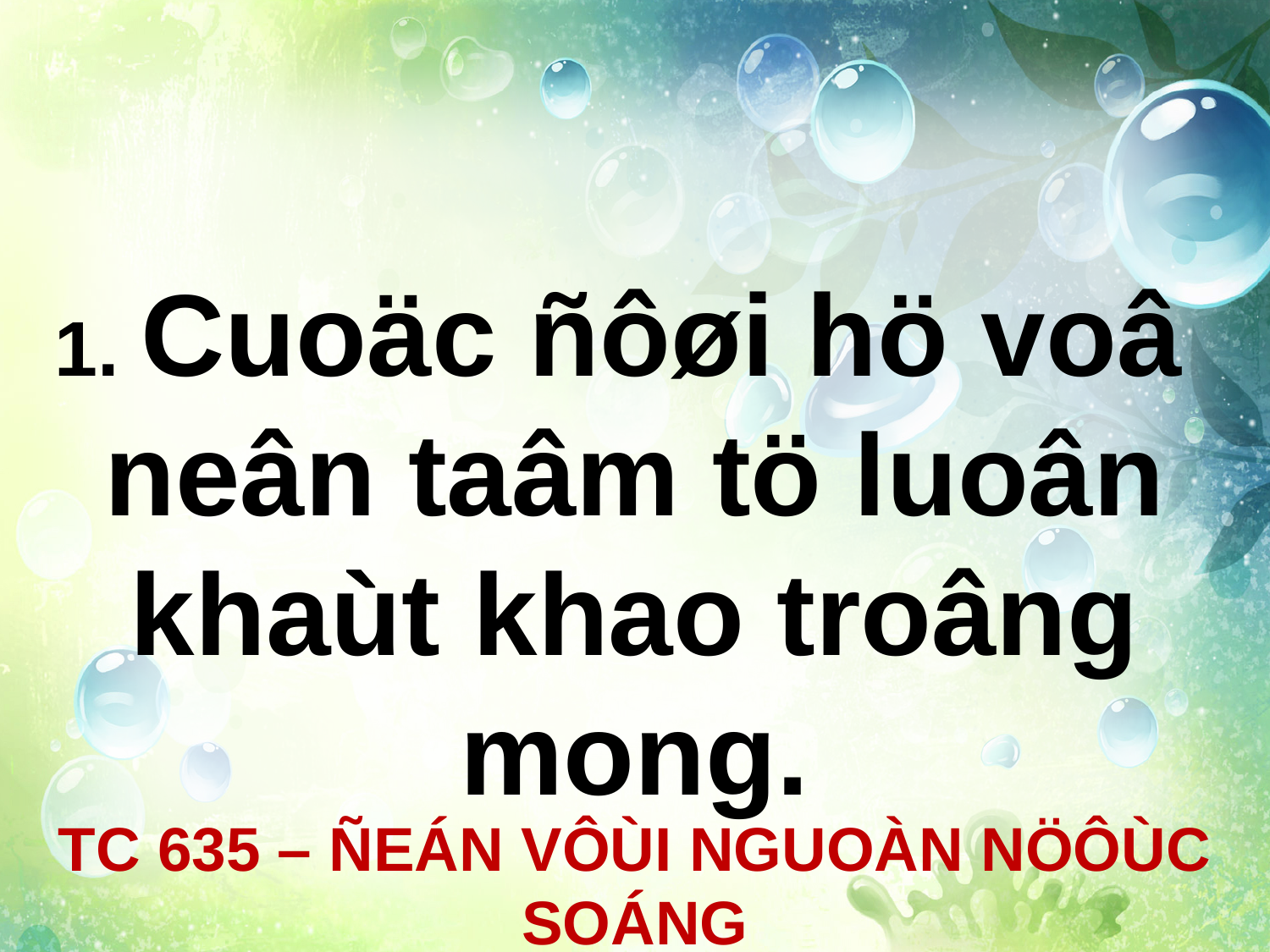

1. Cuoäc ñôøi hö voâ
neân taâm tö luoân khaùt khao troâng mong.
TC 635 – ÑEÁN VÔÙI NGUOÀN NÖÔÙC SOÁNG